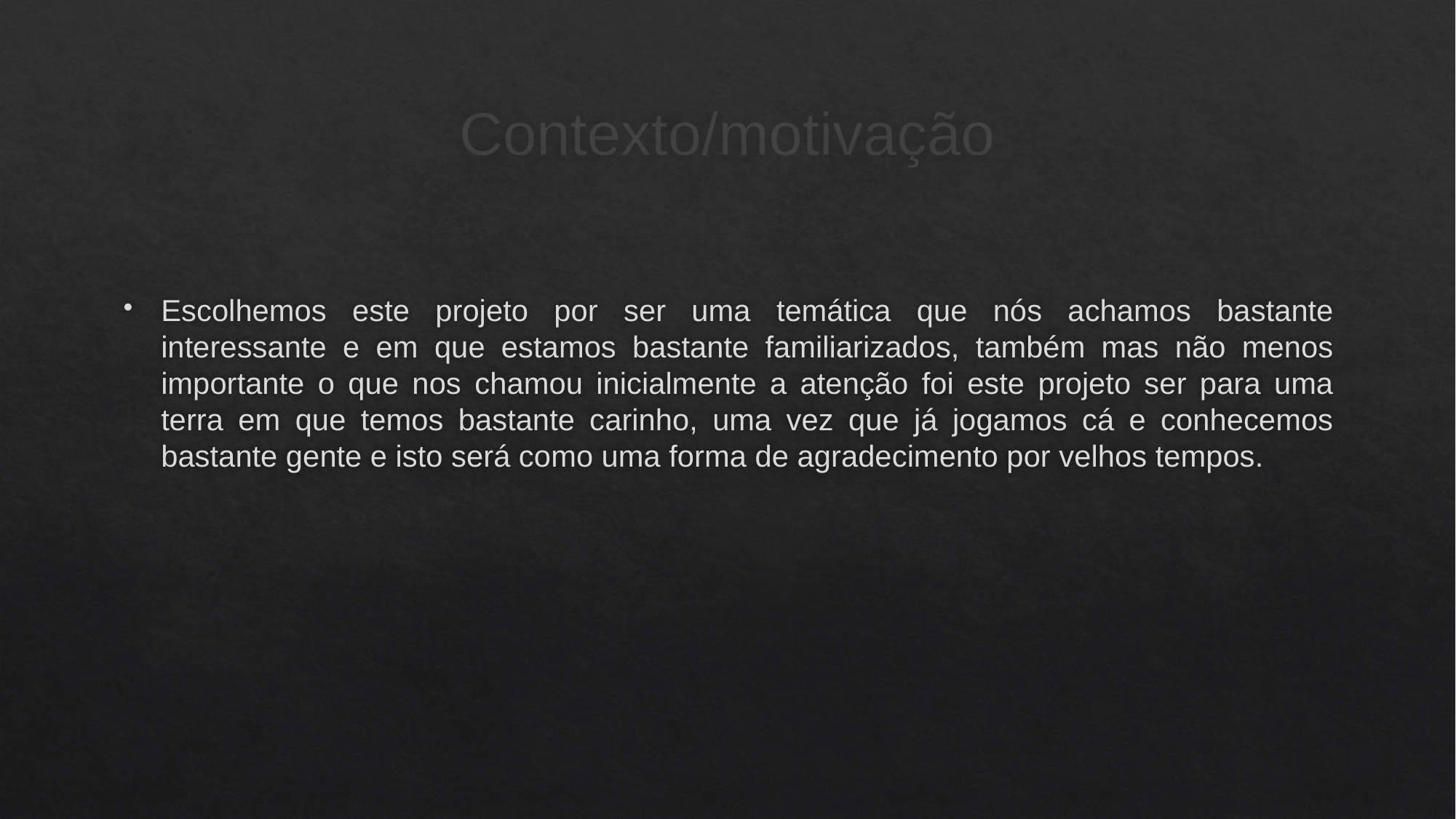

# Contexto/motivação
Escolhemos este projeto por ser uma temática que nós achamos bastante interessante e em que estamos bastante familiarizados, também mas não menos importante o que nos chamou inicialmente a atenção foi este projeto ser para uma terra em que temos bastante carinho, uma vez que já jogamos cá e conhecemos bastante gente e isto será como uma forma de agradecimento por velhos tempos.